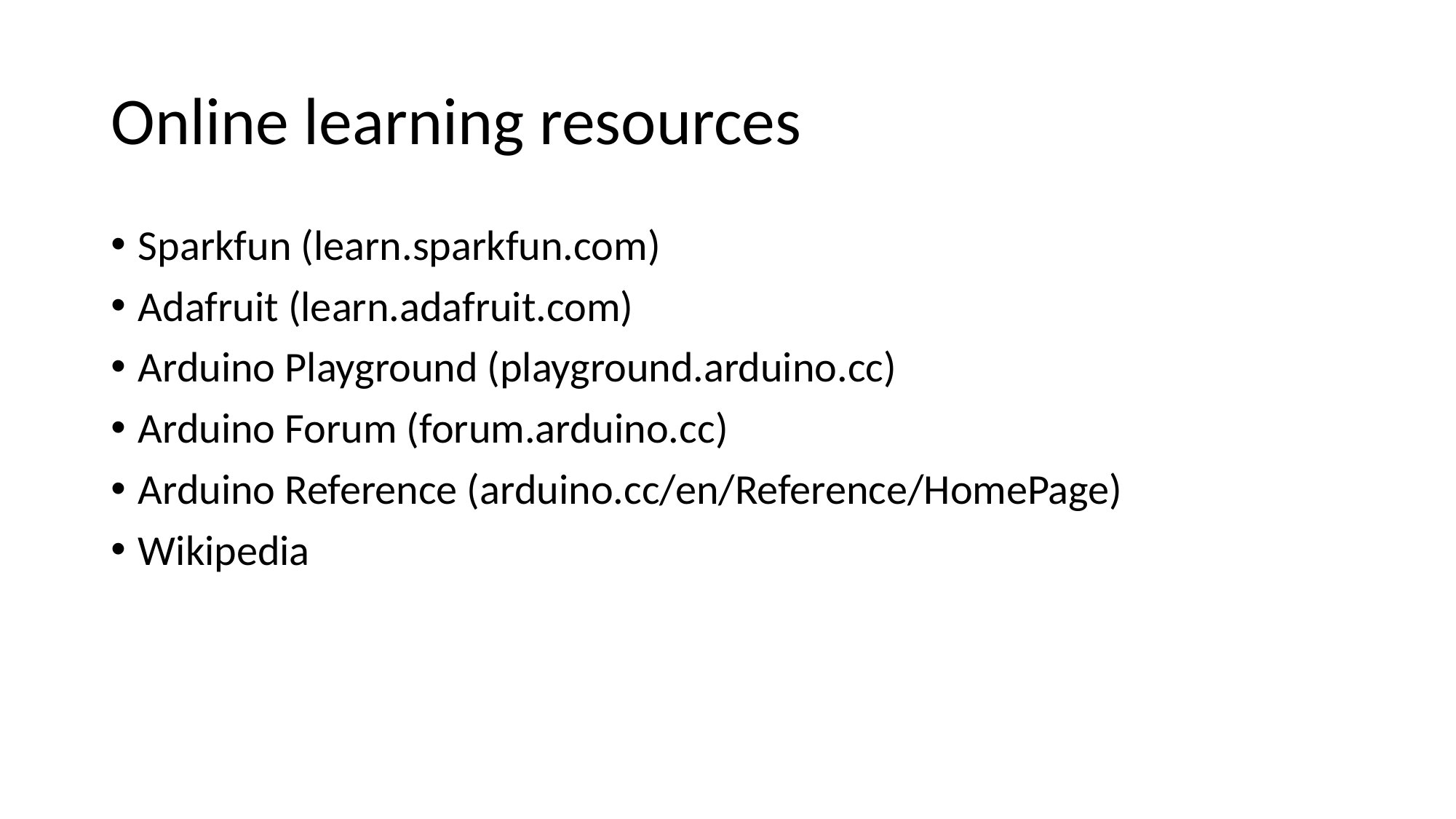

# Online learning resources
Sparkfun (learn.sparkfun.com)
Adafruit (learn.adafruit.com)
Arduino Playground (playground.arduino.cc)
Arduino Forum (forum.arduino.cc)
Arduino Reference (arduino.cc/en/Reference/HomePage)
Wikipedia